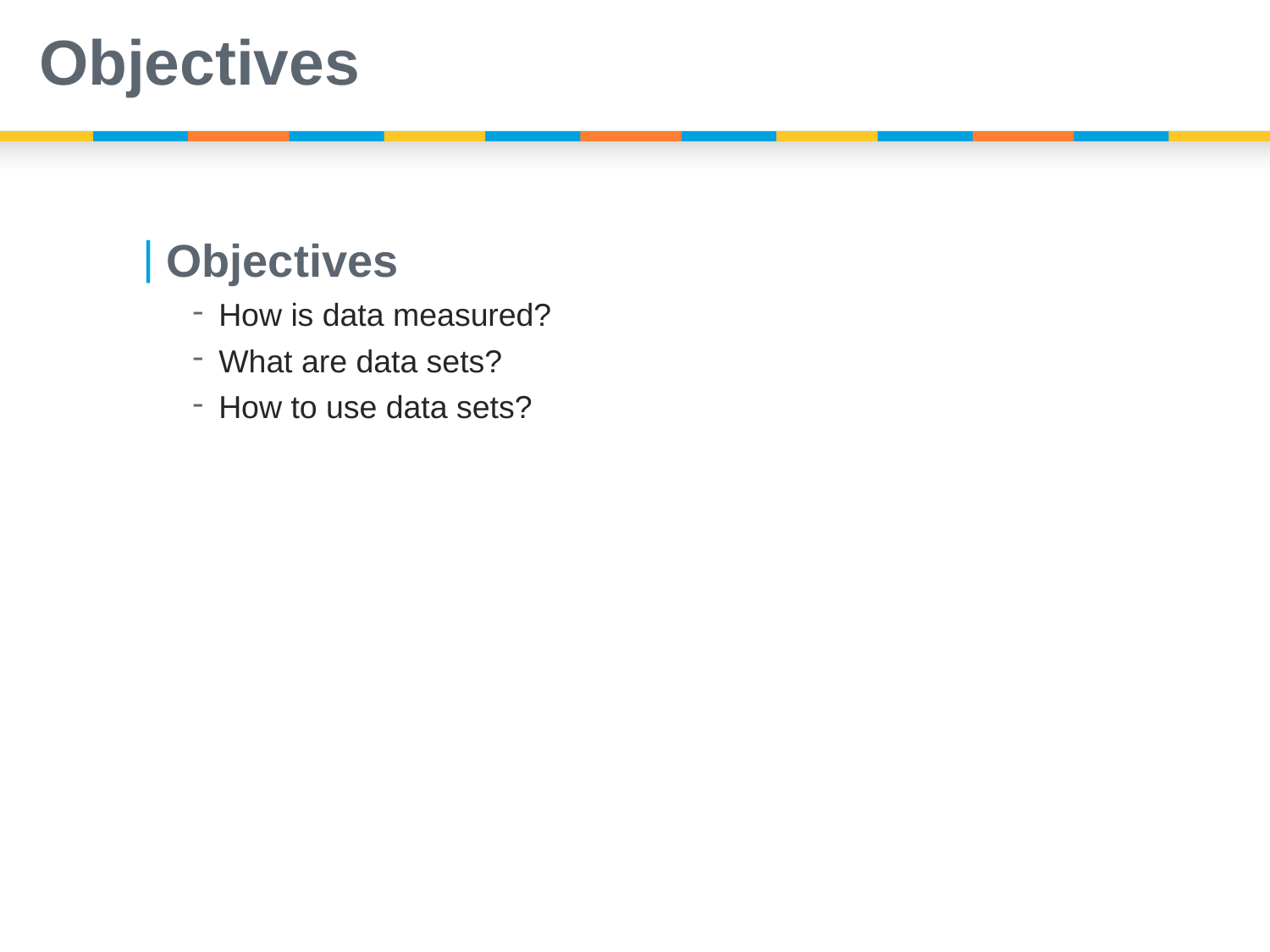

# Objectives
Objectives
How is data measured?
What are data sets?
How to use data sets?